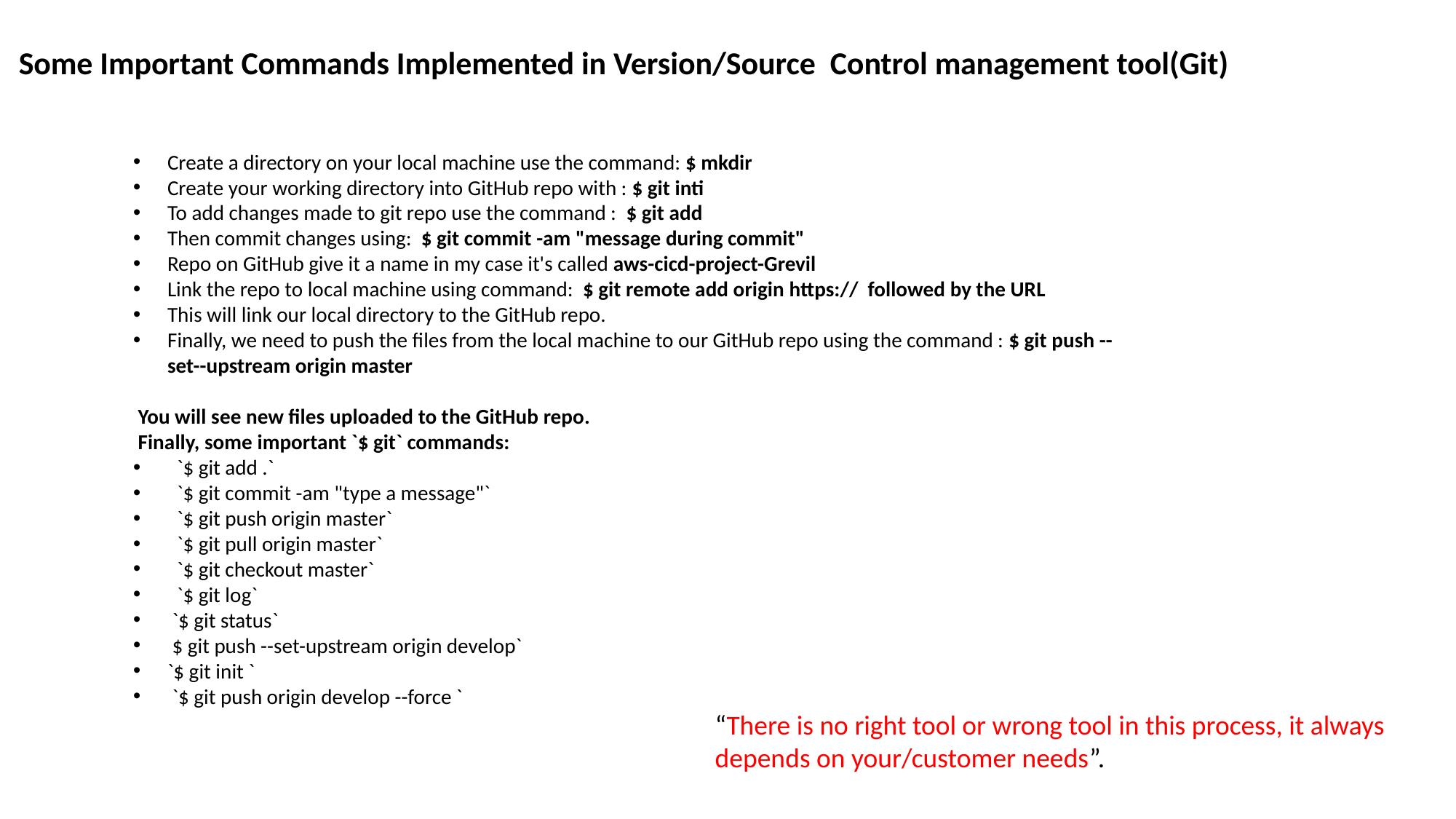

# Some Important Commands Implemented in Version/Source  Control management tool(Git)
Create a directory on your local machine use the command: $ mkdir
Create your working directory into GitHub repo with : $ git inti
To add changes made to git repo use the command :  $ git add
Then commit changes using:  $ git commit -am "message during commit"
Repo on GitHub give it a name in my case it's called aws-cicd-project-Grevil
Link the repo to local machine using command:  $ git remote add origin https://  followed by the URL
This will link our local directory to the GitHub repo.
Finally, we need to push the files from the local machine to our GitHub repo using the command : $ git push --set--upstream origin master

 You will see new files uploaded to the GitHub repo.
 Finally, some important `$ git` commands:
  `$ git add .`
  `$ git commit -am "type a message"`
  `$ git push origin master`
  `$ git pull origin master`
  `$ git checkout master`
  `$ git log`
 `$ git status`
 $ git push --set-upstream origin develop`
`$ git init `
 `$ git push origin develop --force `
“There is no right tool or wrong tool in this process, it always depends on your/customer needs”.